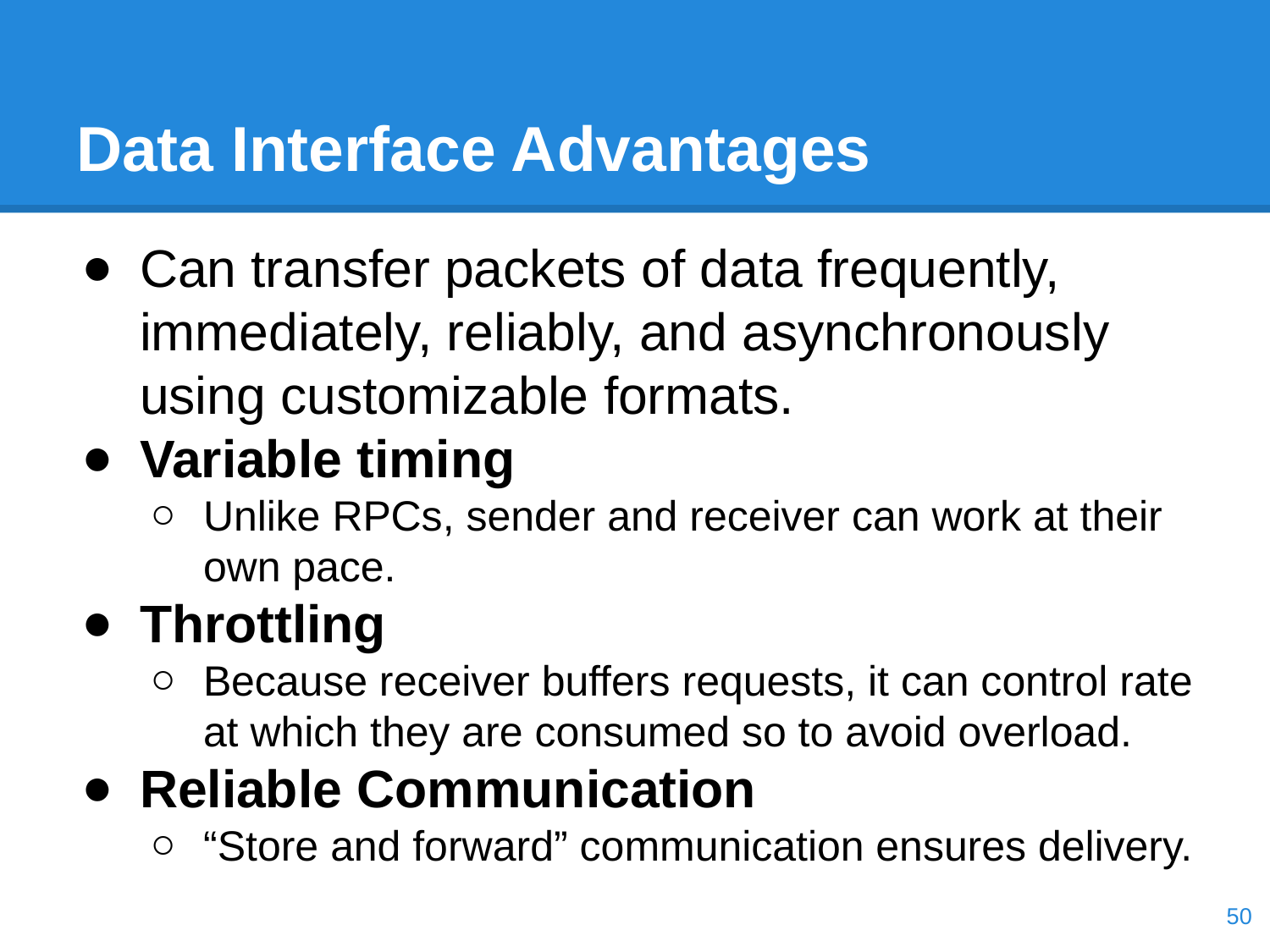

# Data Interface Advantages
Can transfer packets of data frequently, immediately, reliably, and asynchronously using customizable formats.
Variable timing
Unlike RPCs, sender and receiver can work at their own pace.
Throttling
Because receiver buffers requests, it can control rate at which they are consumed so to avoid overload.
Reliable Communication
“Store and forward” communication ensures delivery.
50